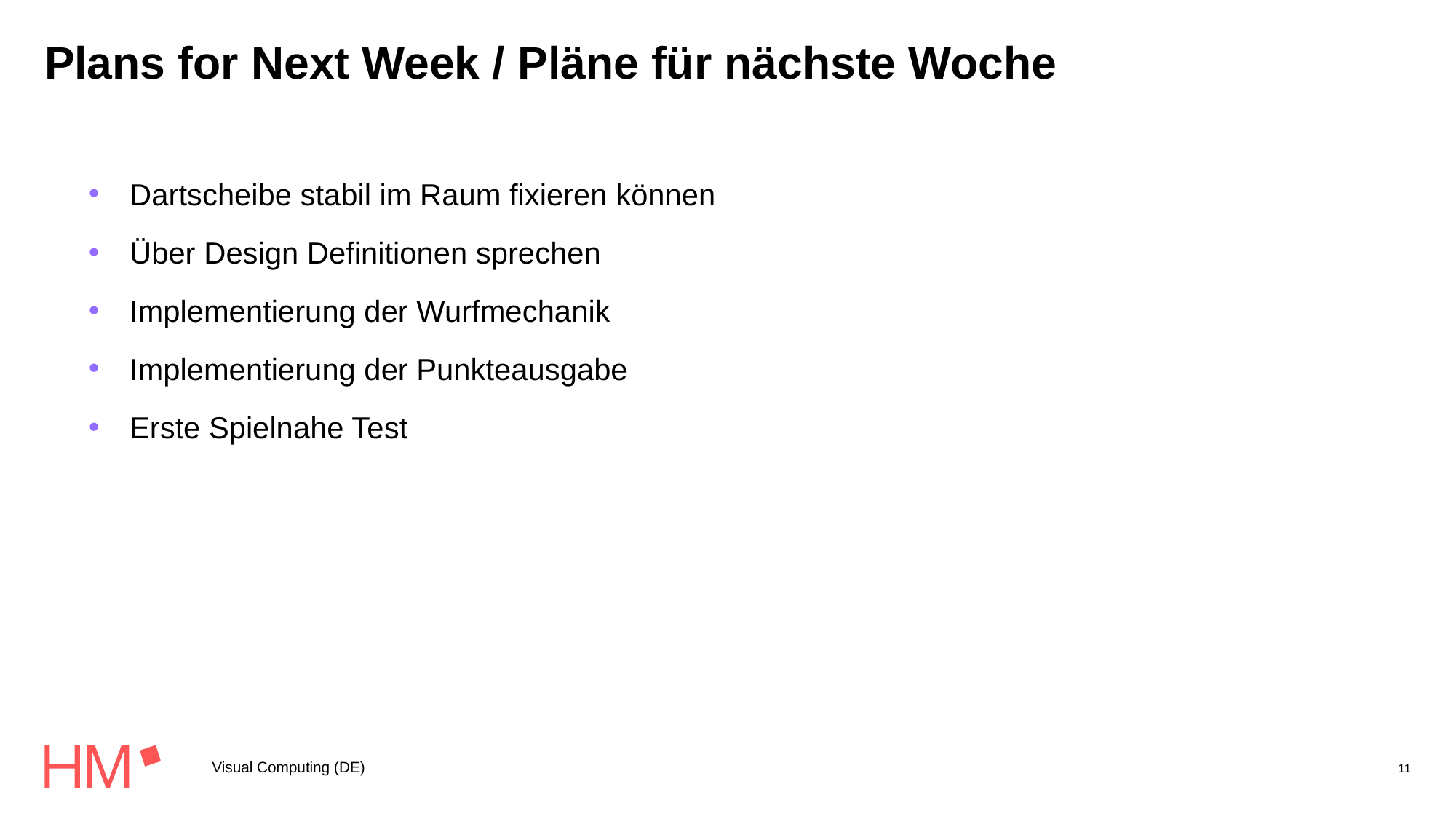

# Plans for Next Week / Pläne für nächste Woche
Dartscheibe stabil im Raum fixieren können
Über Design Definitionen sprechen
Implementierung der Wurfmechanik
Implementierung der Punkteausgabe
Erste Spielnahe Test

Visual Computing (DE)
11